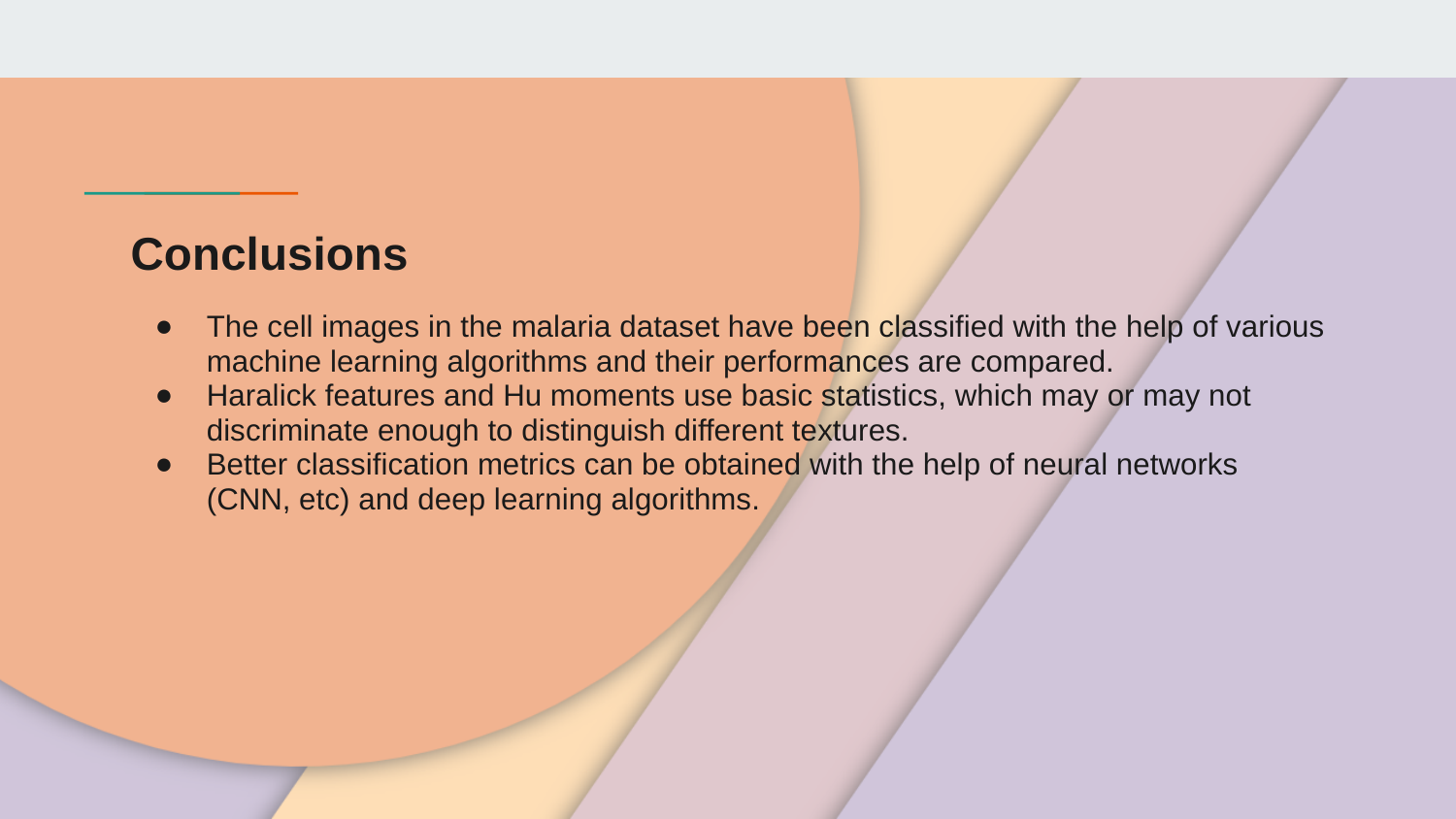

# Conclusions
The cell images in the malaria dataset have been classified with the help of various machine learning algorithms and their performances are compared.
Haralick features and Hu moments use basic statistics, which may or may not discriminate enough to distinguish different textures.
Better classification metrics can be obtained with the help of neural networks (CNN, etc) and deep learning algorithms.